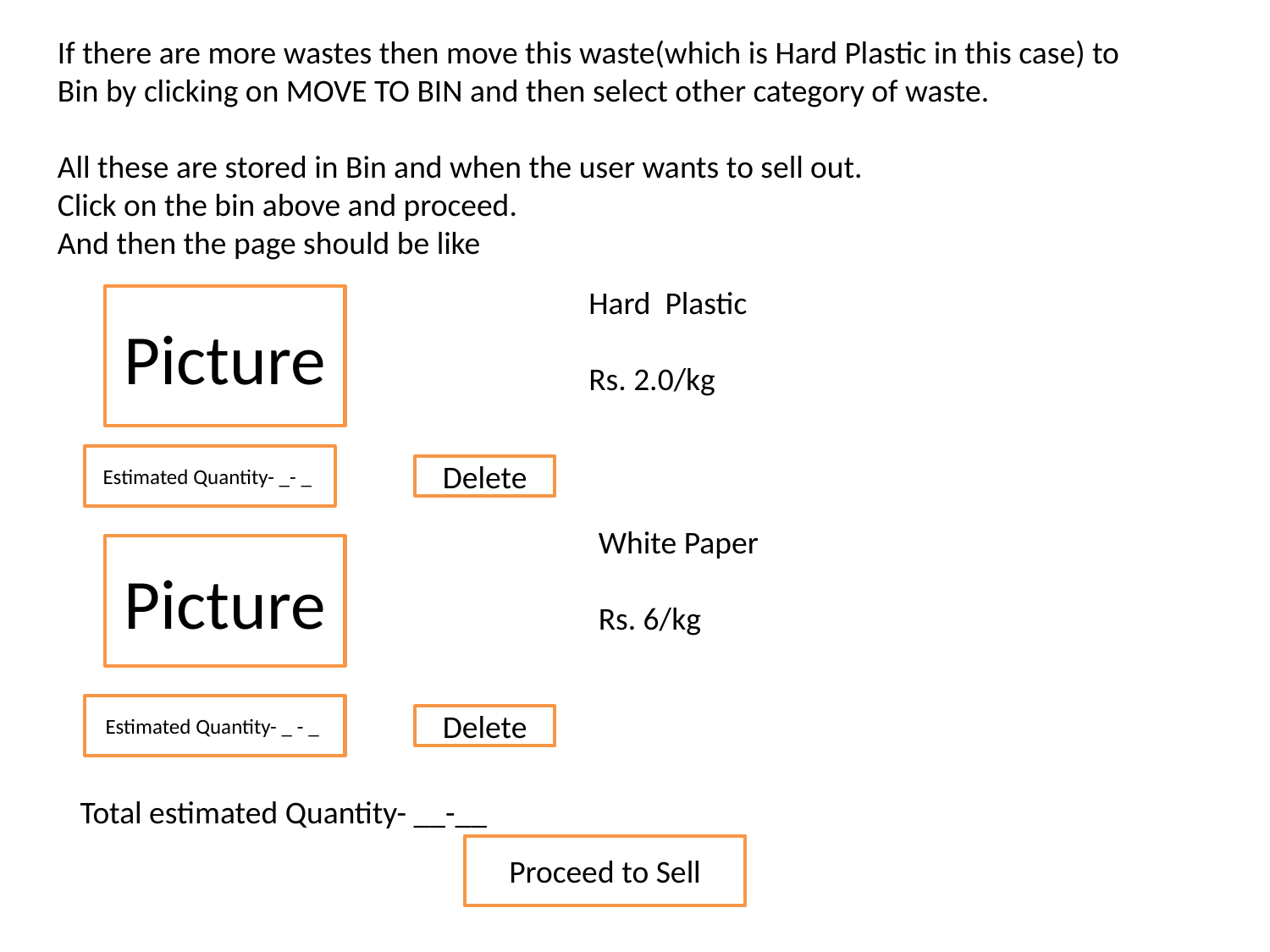

If there are more wastes then move this waste(which is Hard Plastic in this case) to
Bin by clicking on MOVE TO BIN and then select other category of waste.

All these are stored in Bin and when the user wants to sell out.
Click on the bin above and proceed.
And then the page should be like
Hard  Plastic

Rs. 2.0/kg
Picture
Estimated Quantity- _- _
Delete
White Paper

Rs. 6/kg
Picture
Estimated Quantity- _ - _
Delete
Total estimated Quantity- __-__
Proceed to Sell